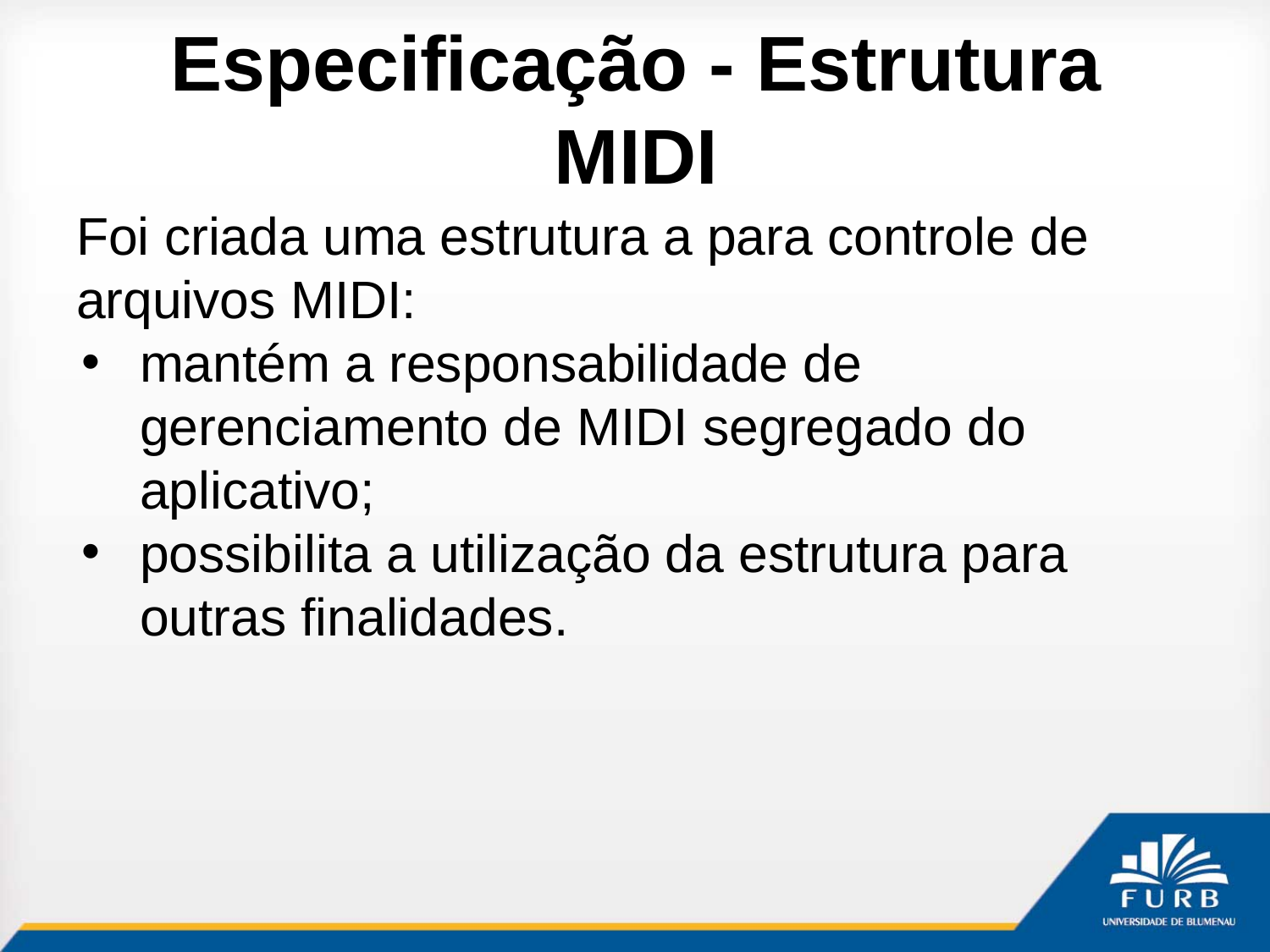

# Especificação - Estrutura MIDI
Foi criada uma estrutura a para controle de arquivos MIDI:
mantém a responsabilidade de gerenciamento de MIDI segregado do aplicativo;
possibilita a utilização da estrutura para outras finalidades.